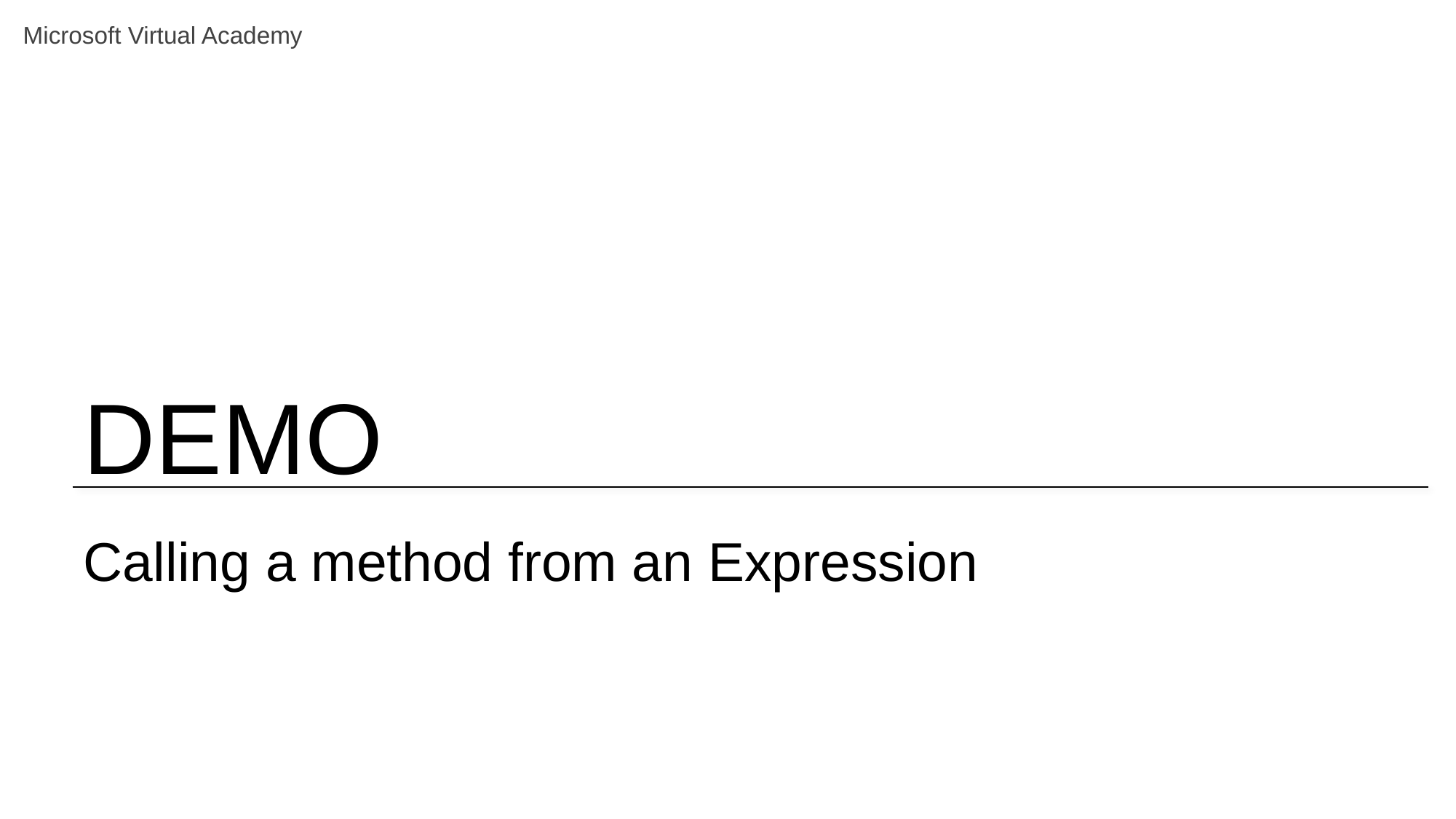

# Calling a method from an Expression